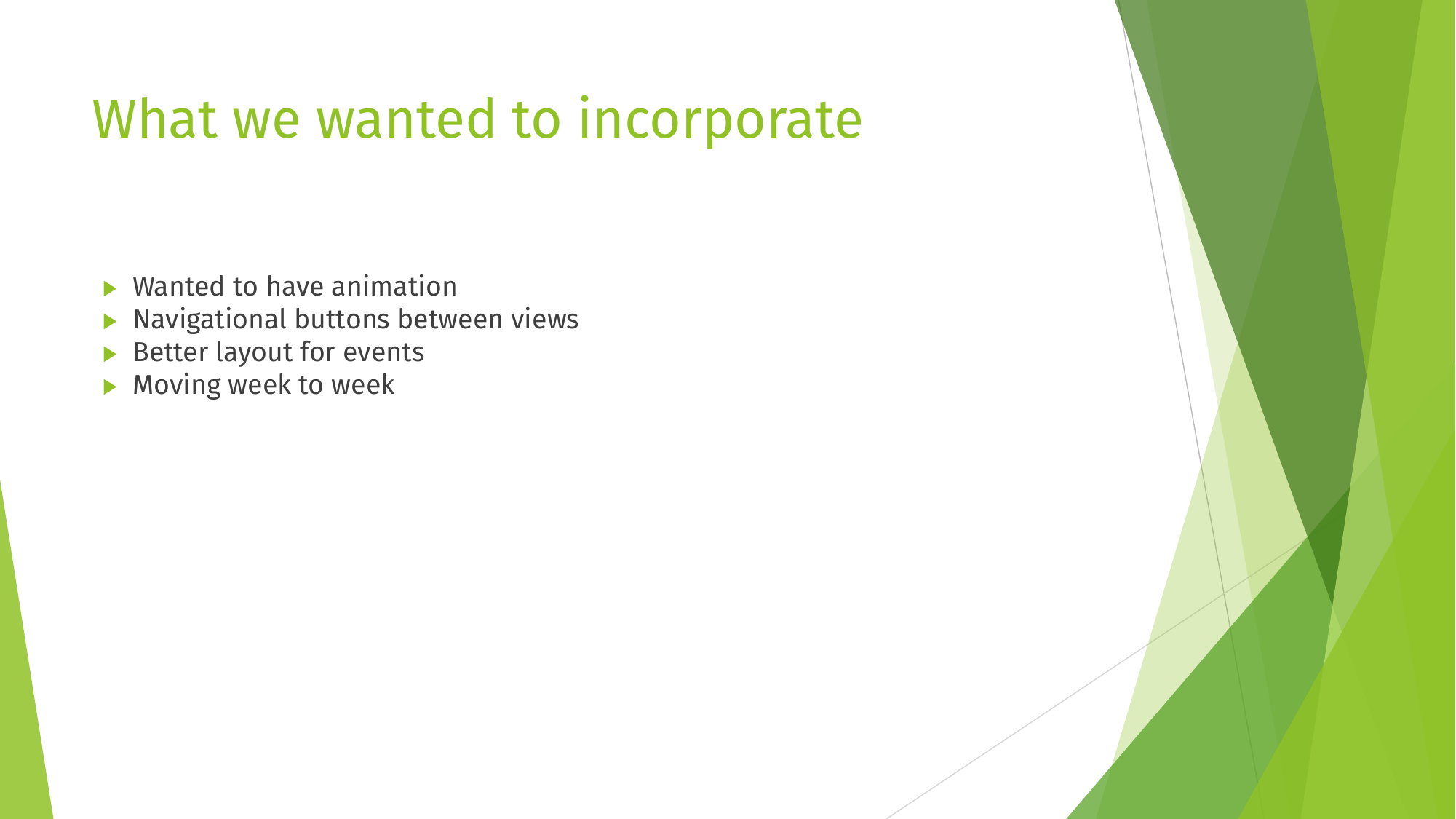

# What we wanted to incorporate
Wanted to have animation
Navigational buttons between views
Better layout for events
Moving week to week